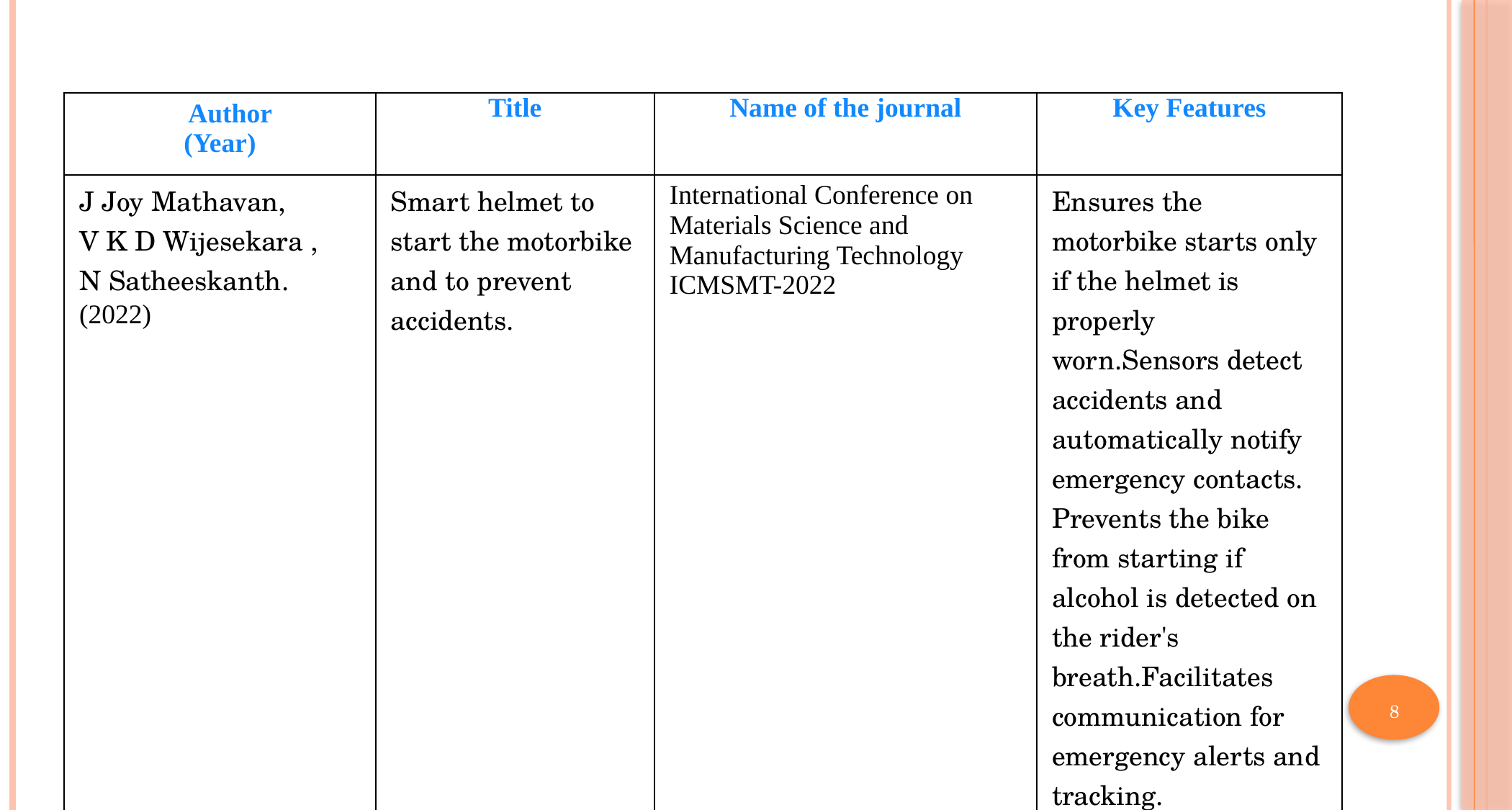

#
| Author (Year) | Title | Name of the journal | Key Features |
| --- | --- | --- | --- |
| J Joy Mathavan, V K D Wijesekara , N Satheeskanth. (2022) | Smart helmet to start the motorbike and to prevent accidents. | International Conference on Materials Science and Manufacturing Technology  ICMSMT-2022 | Ensures the motorbike starts only if the helmet is properly worn.Sensors detect accidents and automatically notify emergency contacts. Prevents the bike from starting if alcohol is detected on the rider's breath.Facilitates communication for emergency alerts and tracking. |
8
8